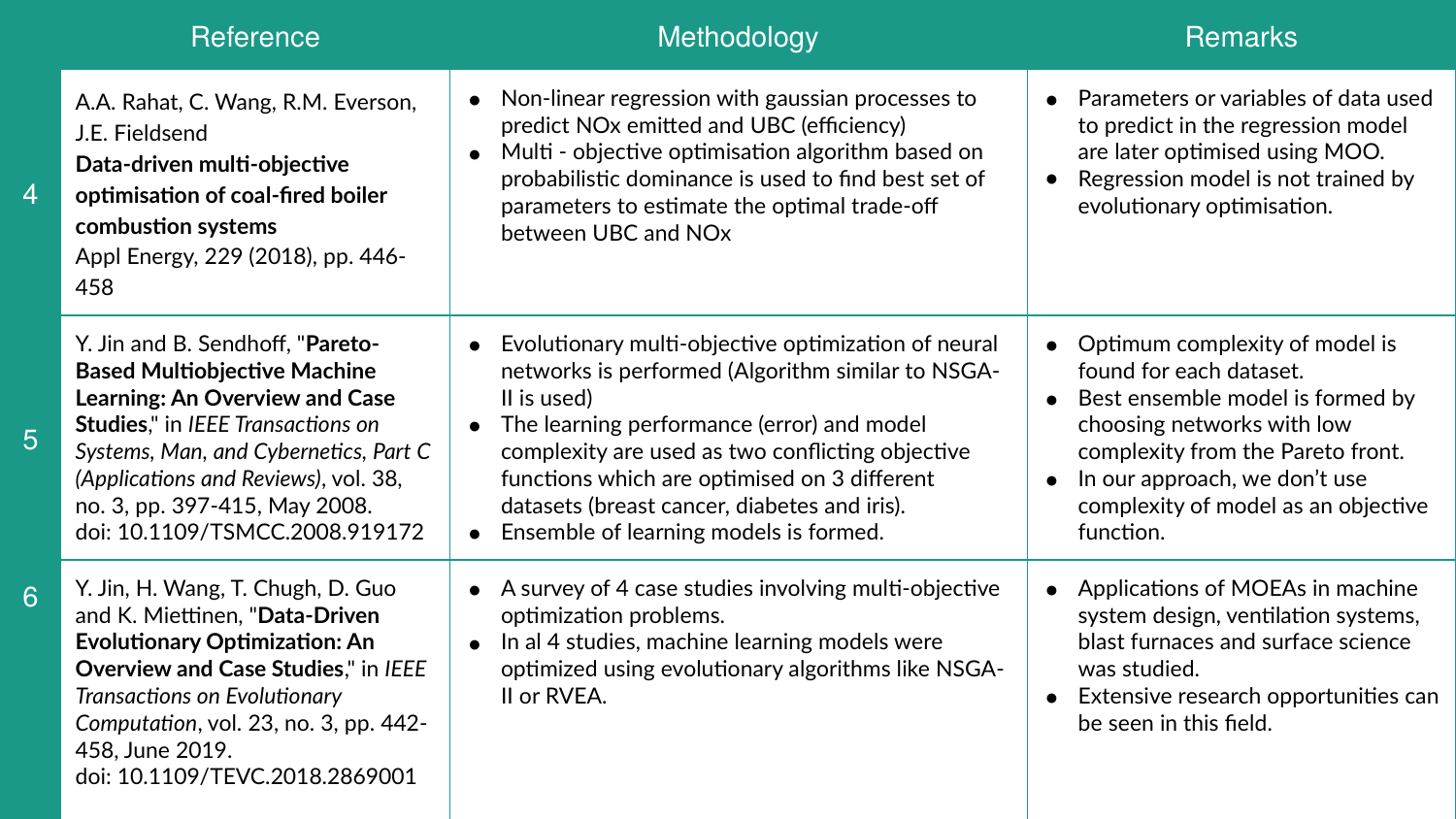

|  | Reference | Methodology | Remarks |
| --- | --- | --- | --- |
| 4 | A.A. Rahat, C. Wang, R.M. Everson, J.E. Fieldsend Data-driven multi-objective optimisation of coal-fired boiler combustion systems Appl Energy, 229 (2018), pp. 446-458 | Non-linear regression with gaussian processes to predict NOx emitted and UBC (efficiency) Multi - objective optimisation algorithm based on probabilistic dominance is used to find best set of parameters to estimate the optimal trade-off between UBC and NOx | Parameters or variables of data used to predict in the regression model are later optimised using MOO. Regression model is not trained by evolutionary optimisation. |
| 5 | Y. Jin and B. Sendhoff, "Pareto-Based Multiobjective Machine Learning: An Overview and Case Studies," in IEEE Transactions on Systems, Man, and Cybernetics, Part C (Applications and Reviews), vol. 38, no. 3, pp. 397-415, May 2008. doi: 10.1109/TSMCC.2008.919172 | Evolutionary multi-objective optimization of neural networks is performed (Algorithm similar to NSGA-II is used) The learning performance (error) and model complexity are used as two conflicting objective functions which are optimised on 3 different datasets (breast cancer, diabetes and iris). Ensemble of learning models is formed. | Optimum complexity of model is found for each dataset. Best ensemble model is formed by choosing networks with low complexity from the Pareto front. In our approach, we don’t use complexity of model as an objective function. |
| 6 | Y. Jin, H. Wang, T. Chugh, D. Guo and K. Miettinen, "Data-Driven Evolutionary Optimization: An Overview and Case Studies," in IEEE Transactions on Evolutionary Computation, vol. 23, no. 3, pp. 442-458, June 2019. doi: 10.1109/TEVC.2018.2869001 | A survey of 4 case studies involving multi-objective optimization problems. In al 4 studies, machine learning models were optimized using evolutionary algorithms like NSGA-II or RVEA. | Applications of MOEAs in machine system design, ventilation systems, blast furnaces and surface science was studied. Extensive research opportunities can be seen in this field. |